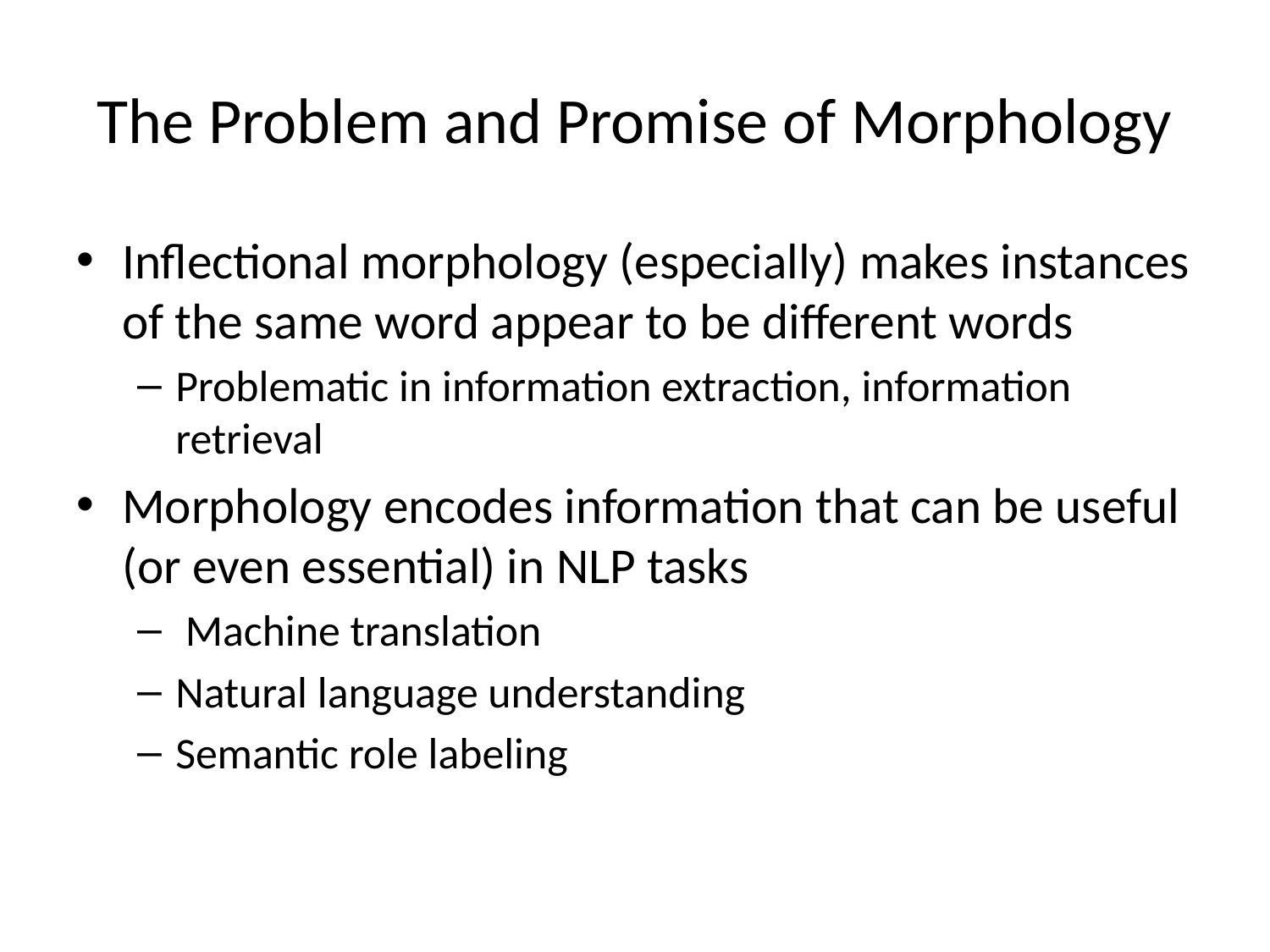

# The Problem and Promise of Morphology
Inflectional morphology (especially) makes instances of the same word appear to be different words
Problematic in information extraction, information retrieval
Morphology encodes information that can be useful (or even essential) in NLP tasks
 Machine translation
Natural language understanding
Semantic role labeling